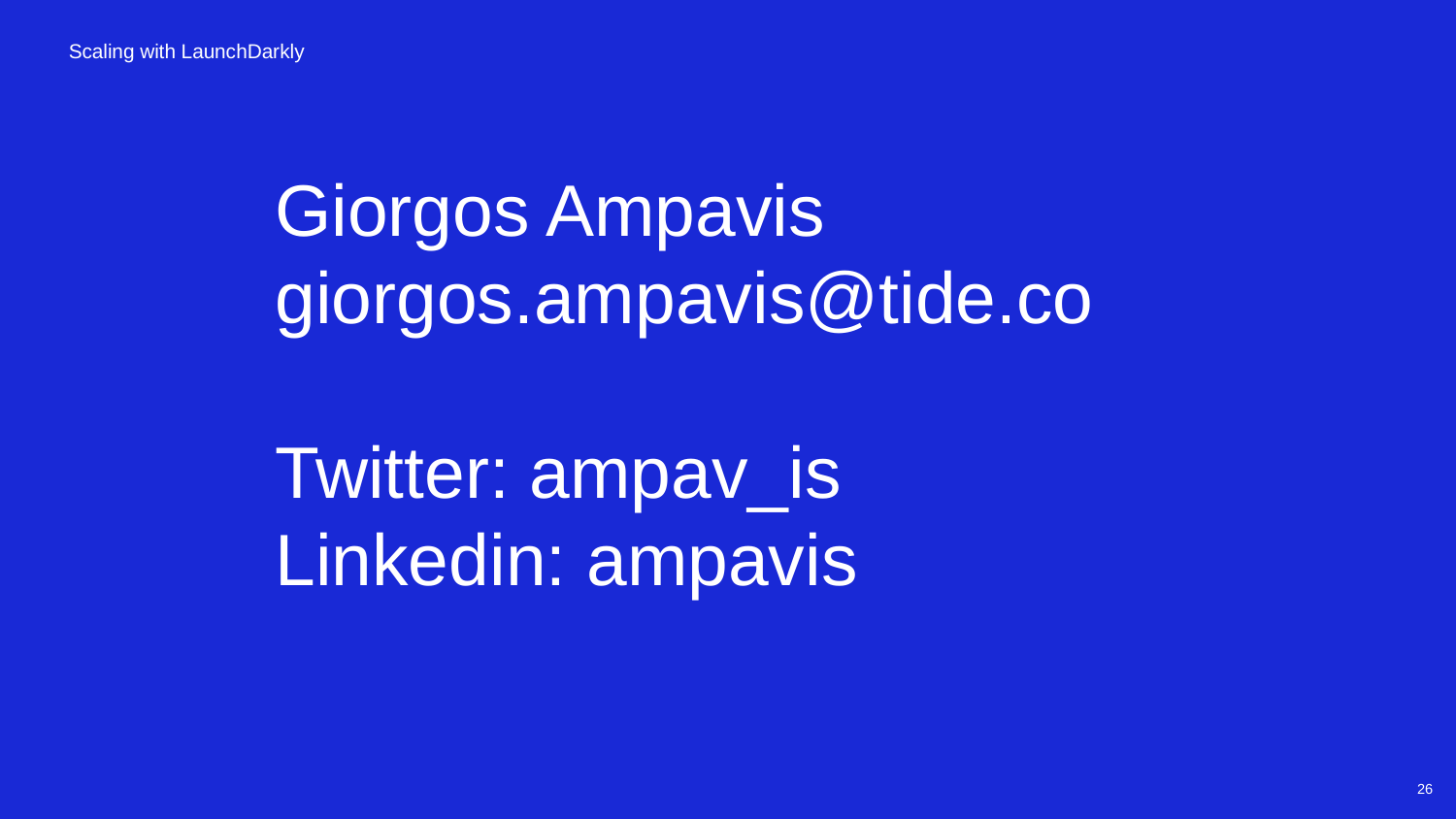

Scaling with LaunchDarkly
Giorgos Ampavis
giorgos.ampavis@tide.co

Twitter: ampav_is
Linkedin: ampavis

26